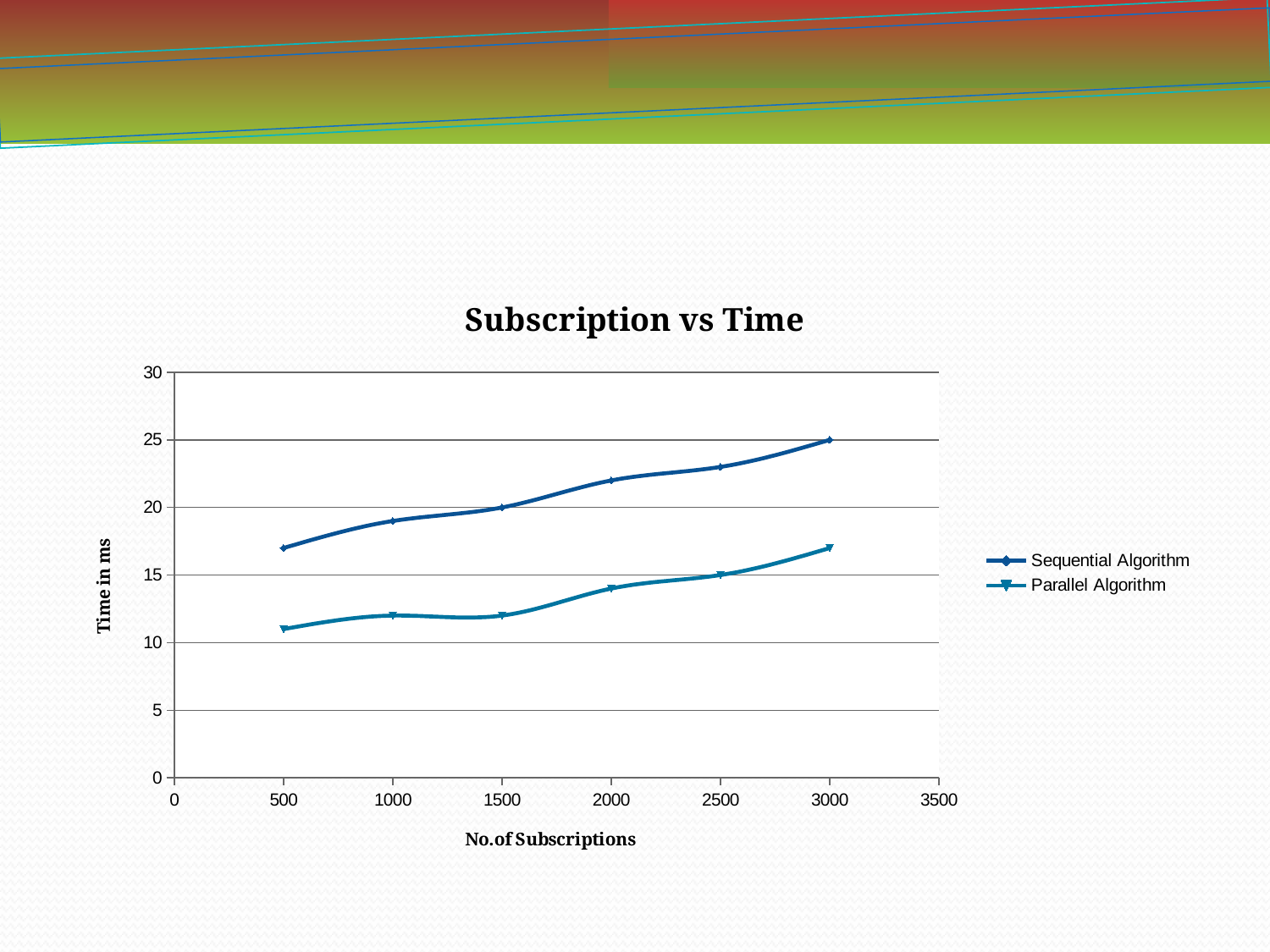

### Chart: Subscription vs Time

| Category | Sequential Algorithm | Parallel Algorithm |
|---|---|---|